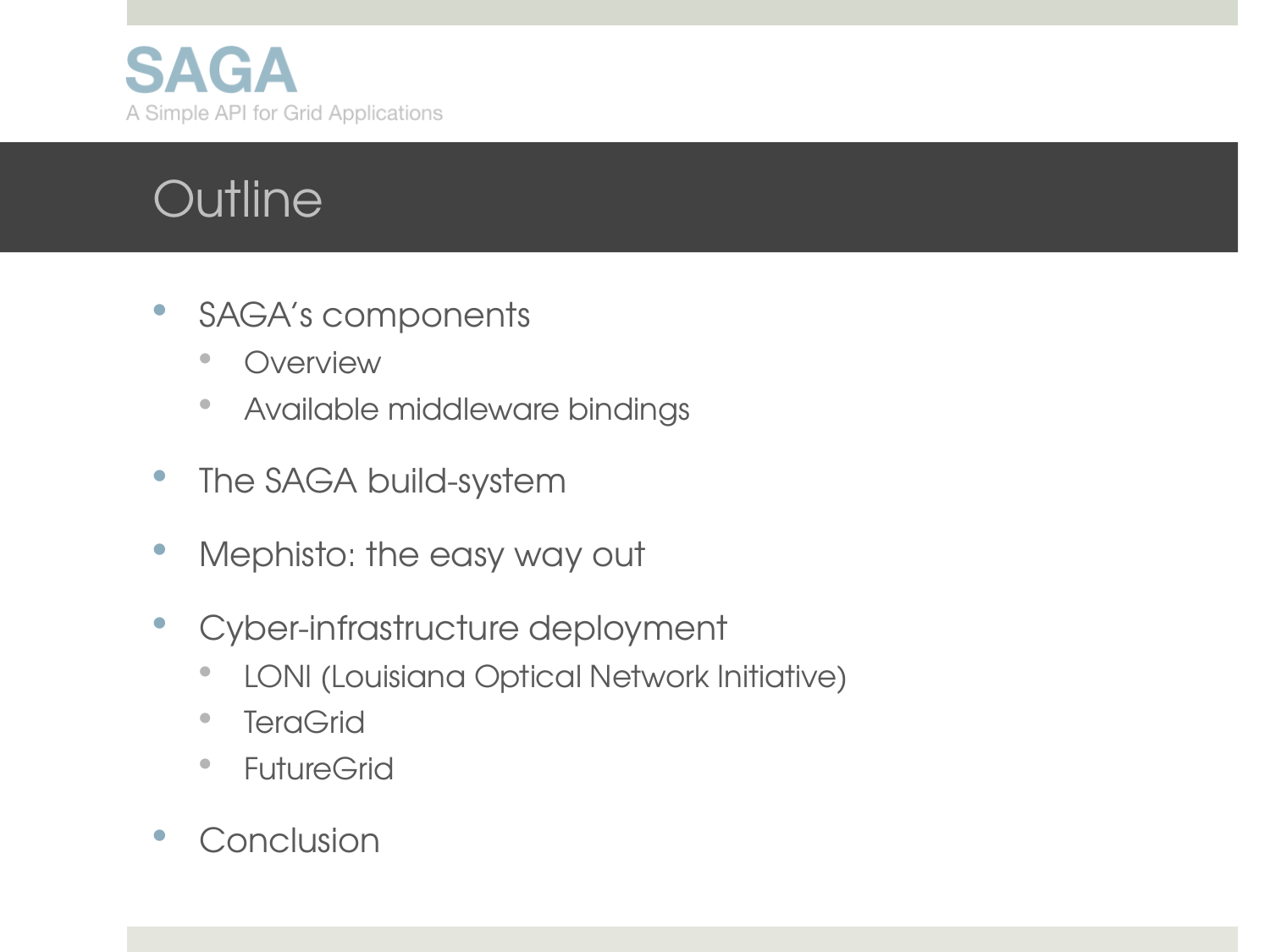

# Outline
SAGA’s components
Overview
Available middleware bindings
The SAGA build-system
Mephisto: the easy way out
Cyber-infrastructure deployment
LONI (Louisiana Optical Network Initiative)
TeraGrid
FutureGrid
Conclusion